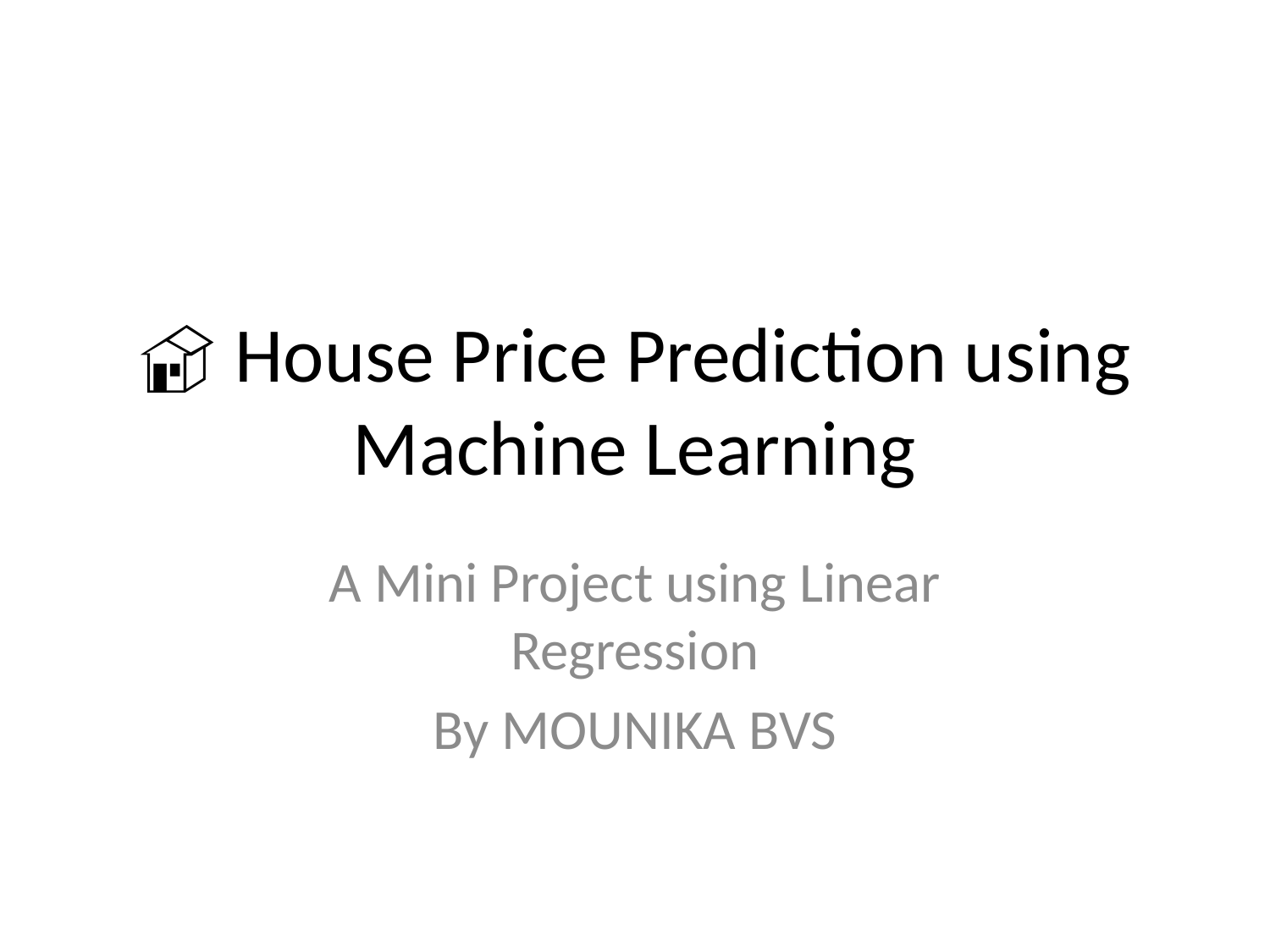

# 🏠 House Price Prediction using Machine Learning
A Mini Project using Linear Regression
By MOUNIKA BVS